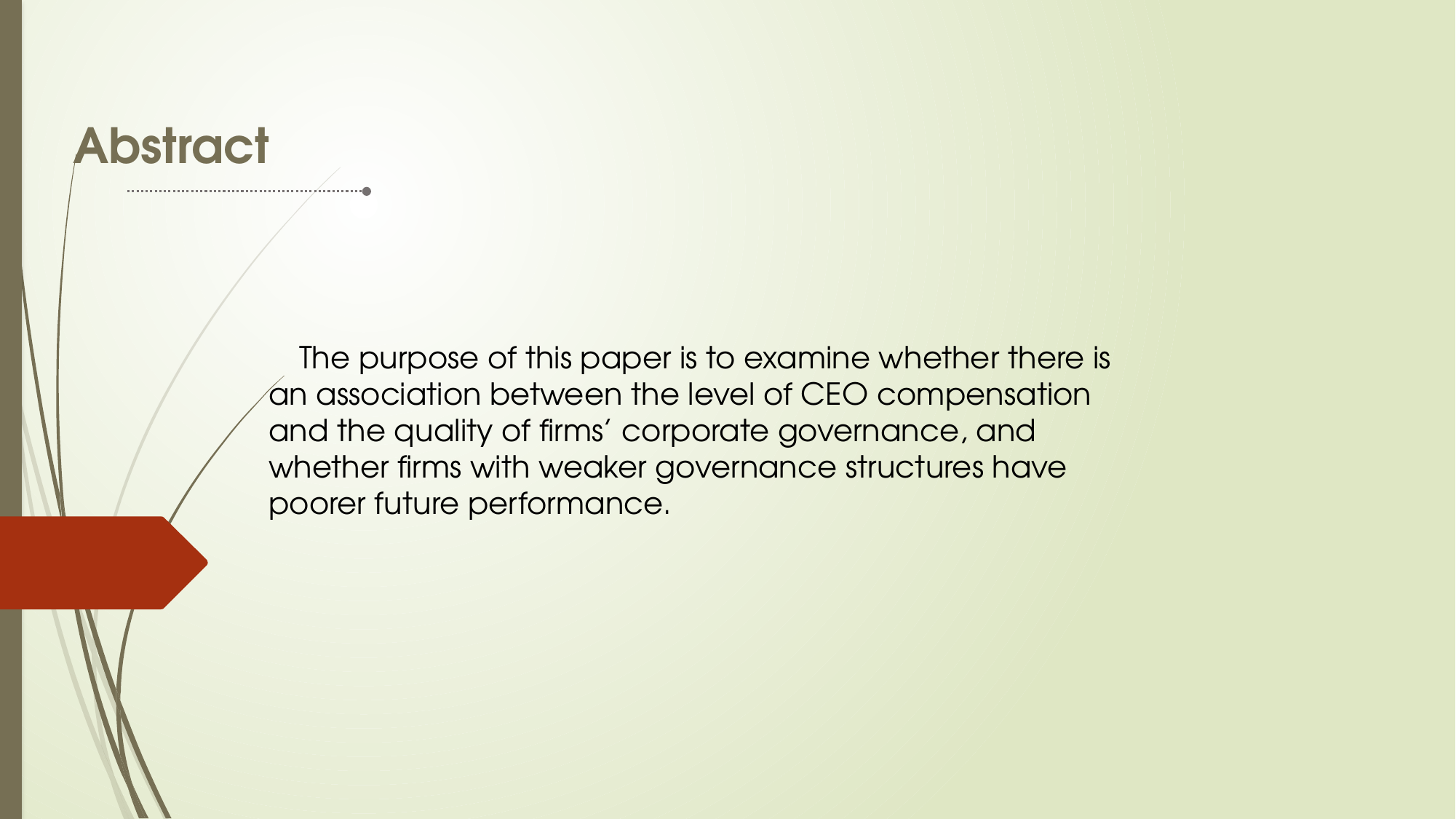

Abstract
    The purpose of this paper is to examine whether there is an association between the level of CEO compensation and the quality of firms’ corporate governance, and whether firms with weaker governance structures have poorer future performance.